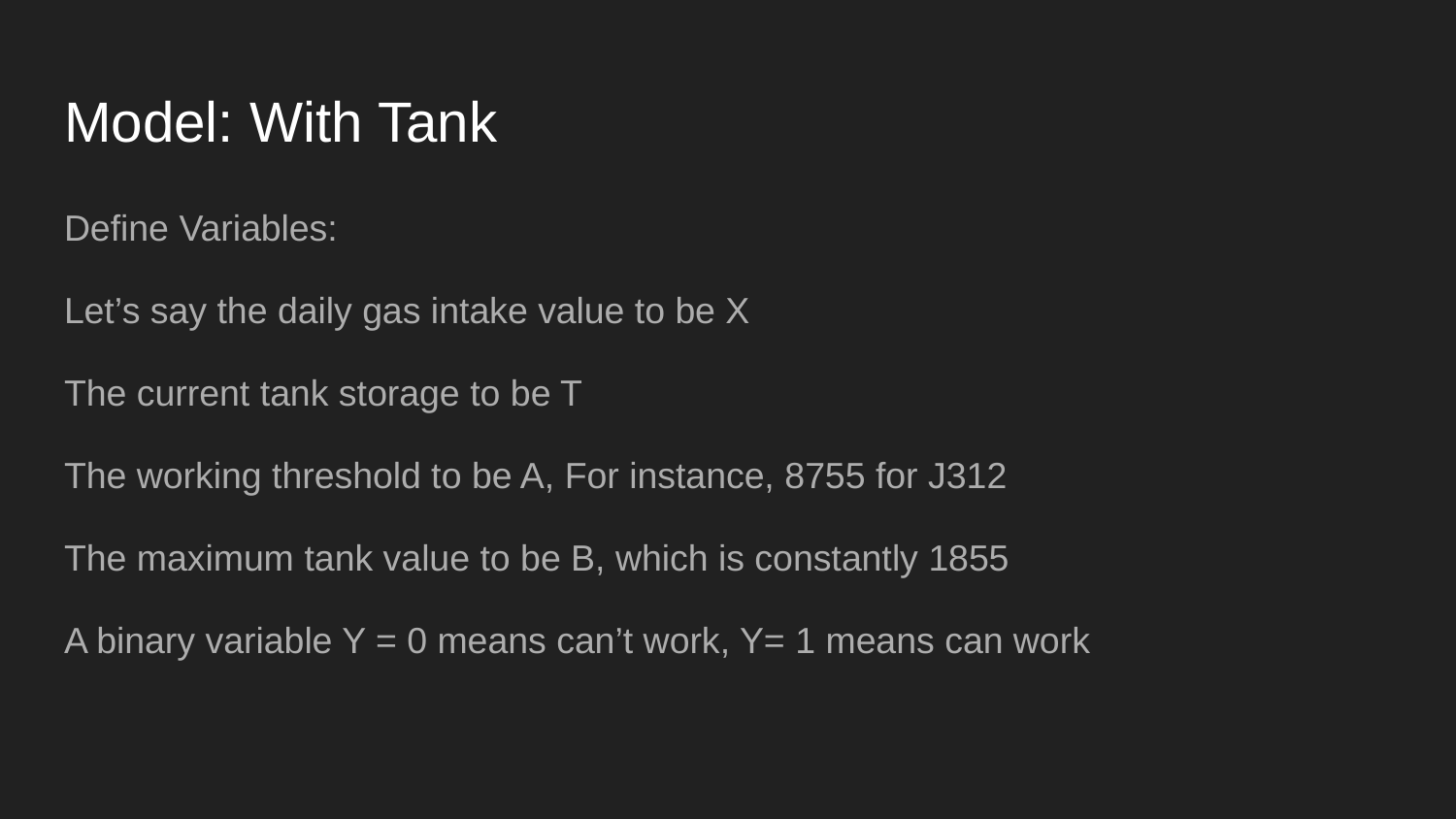

# Model: With Tank
Define Variables:
Let’s say the daily gas intake value to be X
The current tank storage to be T
The working threshold to be A, For instance, 8755 for J312
The maximum tank value to be B, which is constantly 1855
A binary variable Y = 0 means can’t work, Y= 1 means can work